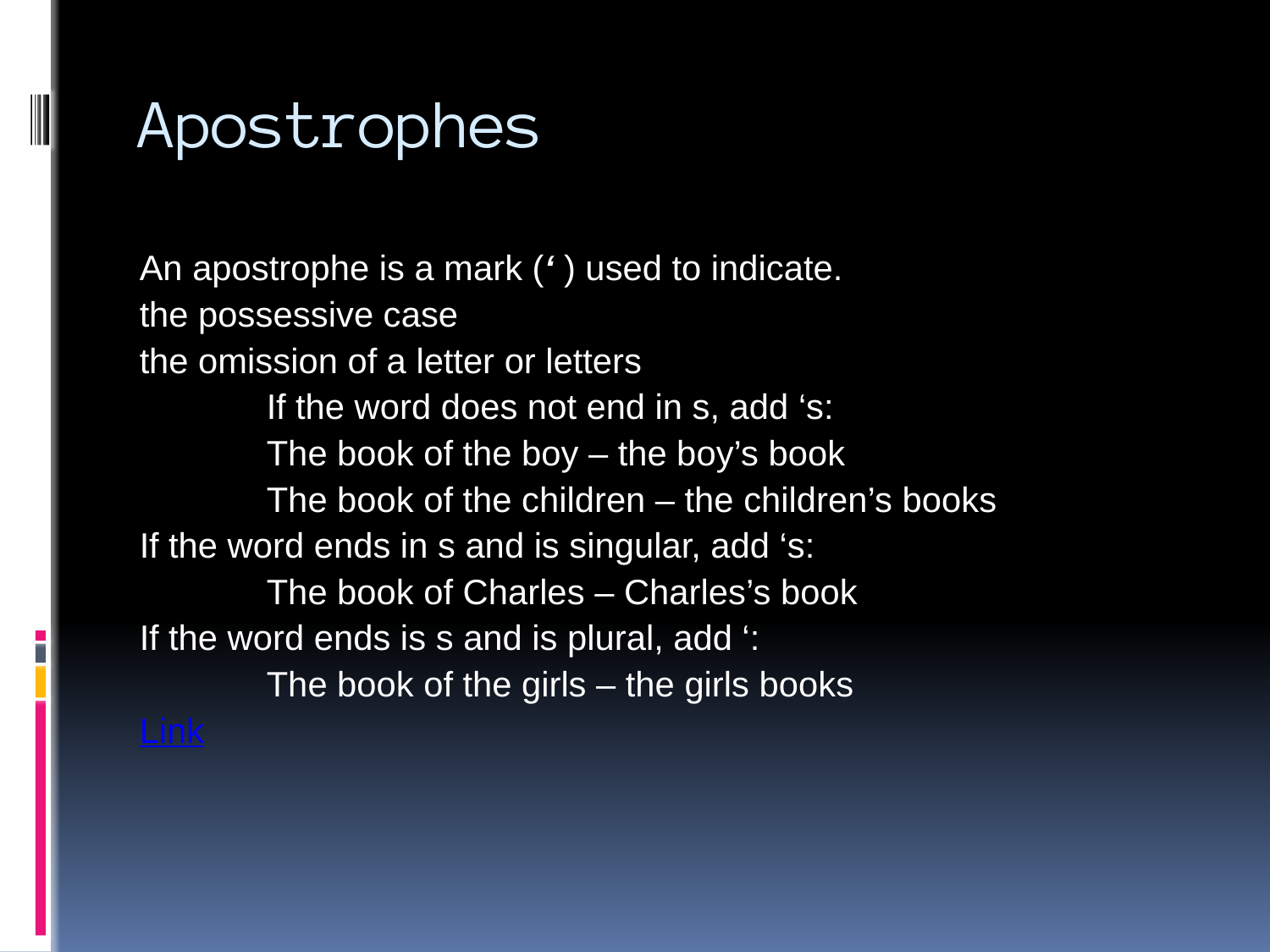

# Apostrophes
An apostrophe is a mark (‘ ) used to indicate.
the possessive case
the omission of a letter or letters
	If the word does not end in s, add ‘s:
	The book of the boy – the boy’s book
	The book of the children – the children’s books
If the word ends in s and is singular, add ‘s:
	The book of Charles – Charles’s book
If the word ends is s and is plural, add ‘:
	The book of the girls – the girls books
Link